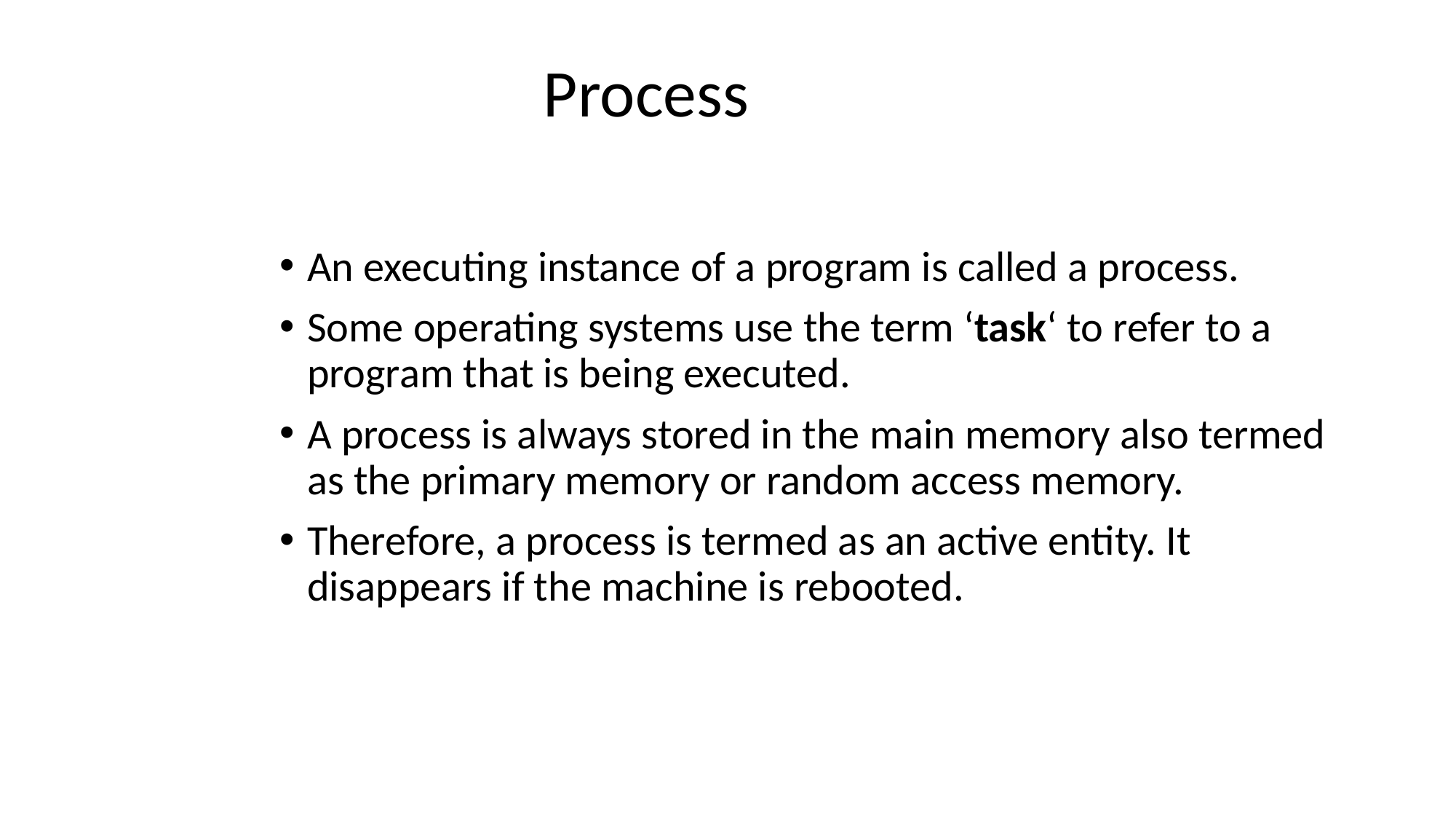

# Process
An executing instance of a program is called a process.
Some operating systems use the term ‘task‘ to refer to a program that is being executed.
A process is always stored in the main memory also termed as the primary memory or random access memory.
Therefore, a process is termed as an active entity. It disappears if the machine is rebooted.